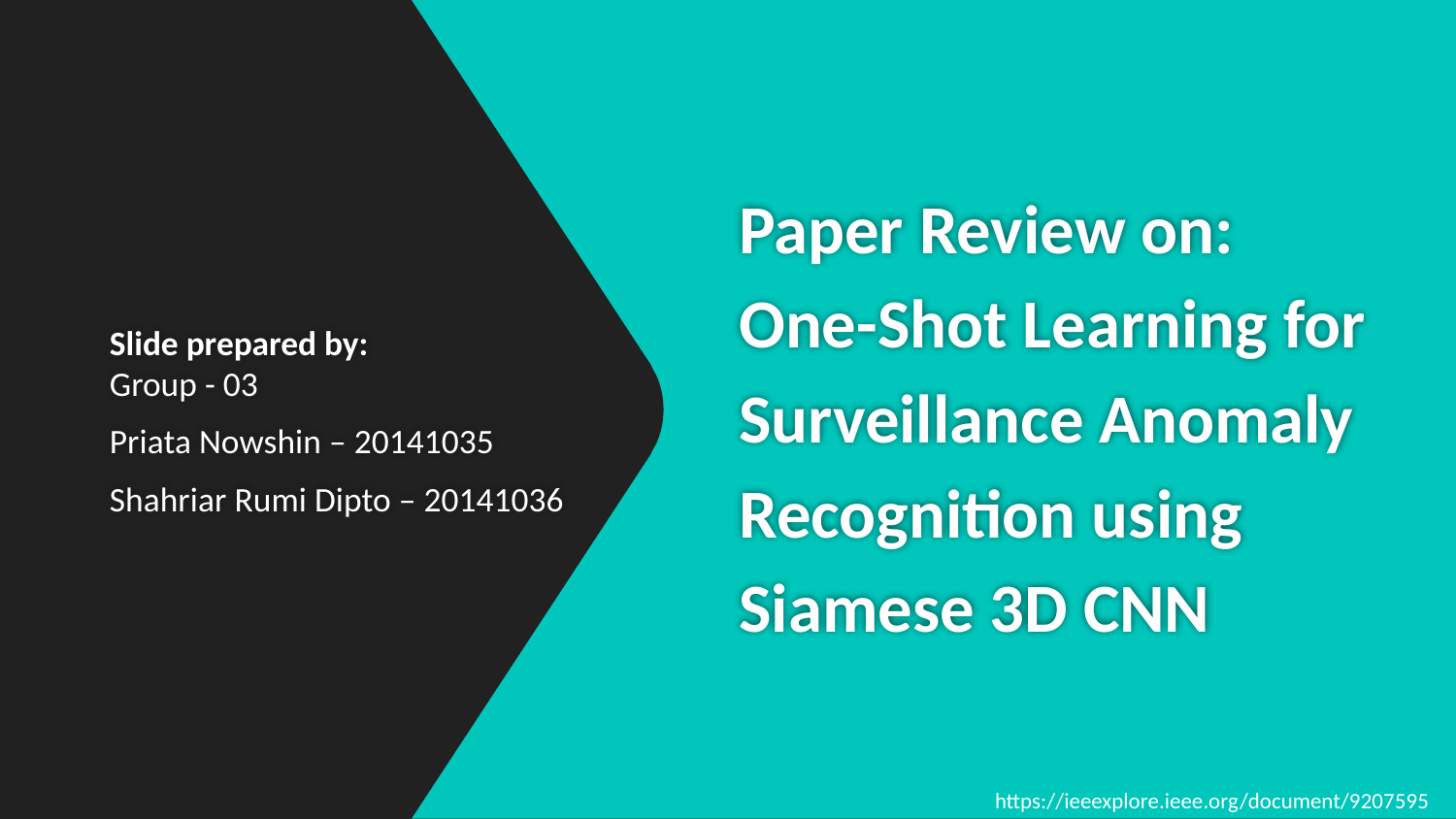

# Paper Review on: One-Shot Learning for Surveillance Anomaly Recognition using Siamese 3D CNN
Slide prepared by:
Group - 03
Priata Nowshin – 20141035
Shahriar Rumi Dipto – 20141036
https://ieeexplore.ieee.org/document/9207595